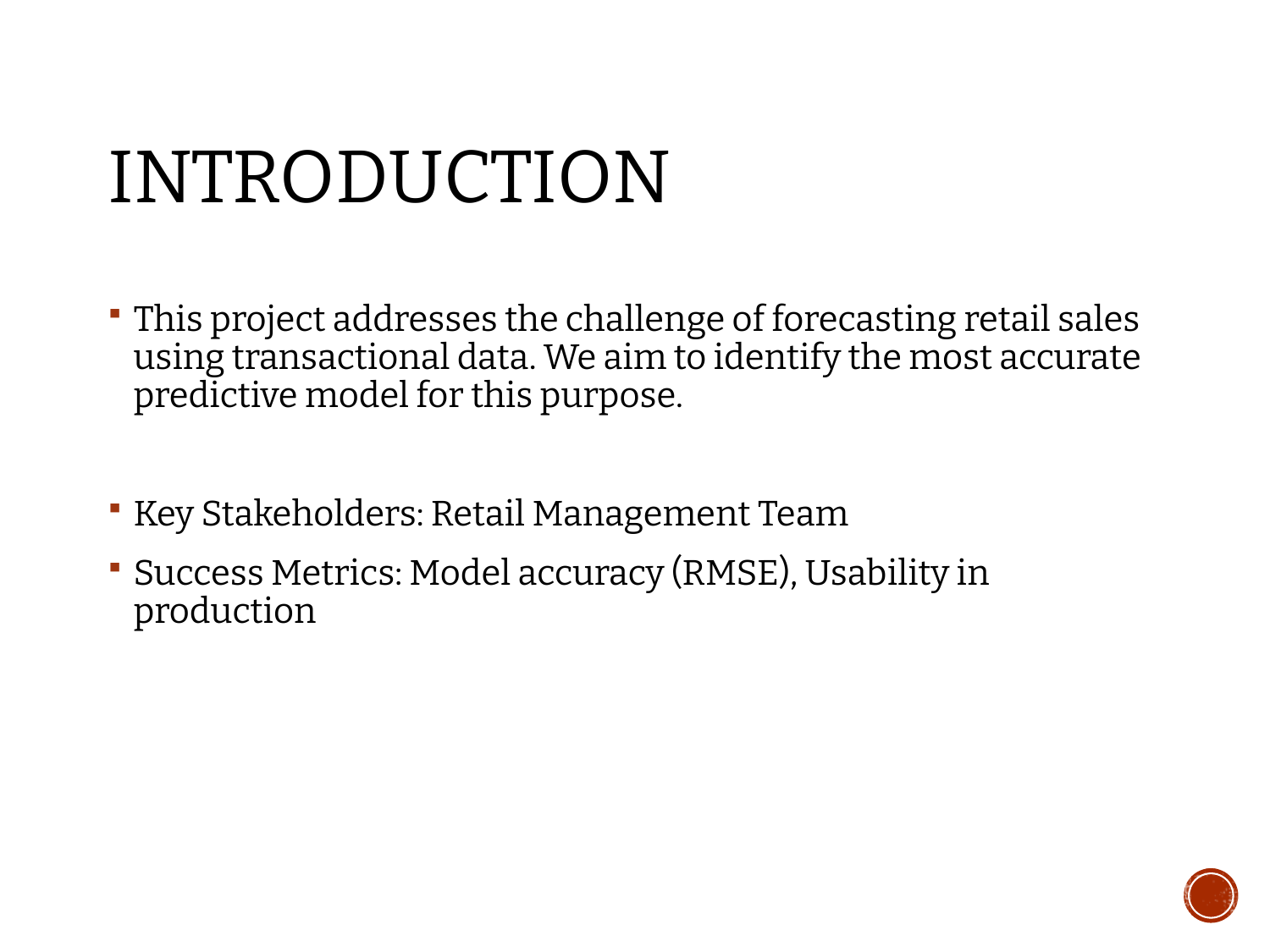

# Introduction
This project addresses the challenge of forecasting retail sales using transactional data. We aim to identify the most accurate predictive model for this purpose.

Key Stakeholders: Retail Management Team
Success Metrics: Model accuracy (RMSE), Usability in production